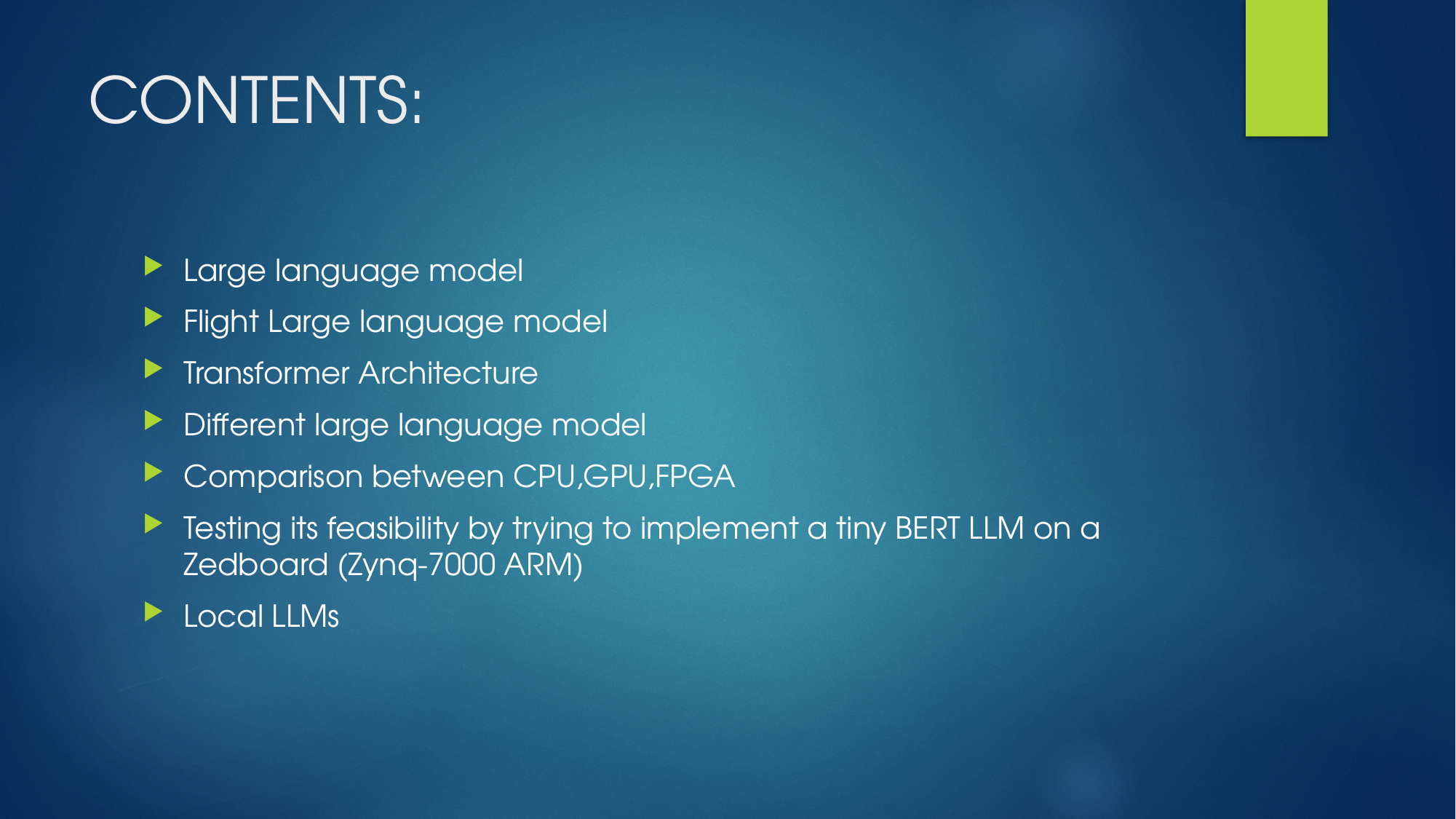

# CONTENTS:
Large language model
Flight Large language model
Transformer Architecture
Different large language model
Comparison between CPU,GPU,FPGA
Testing its feasibility by trying to implement a tiny BERT LLM on a Zedboard (Zynq-7000 ARM)
Local LLMs